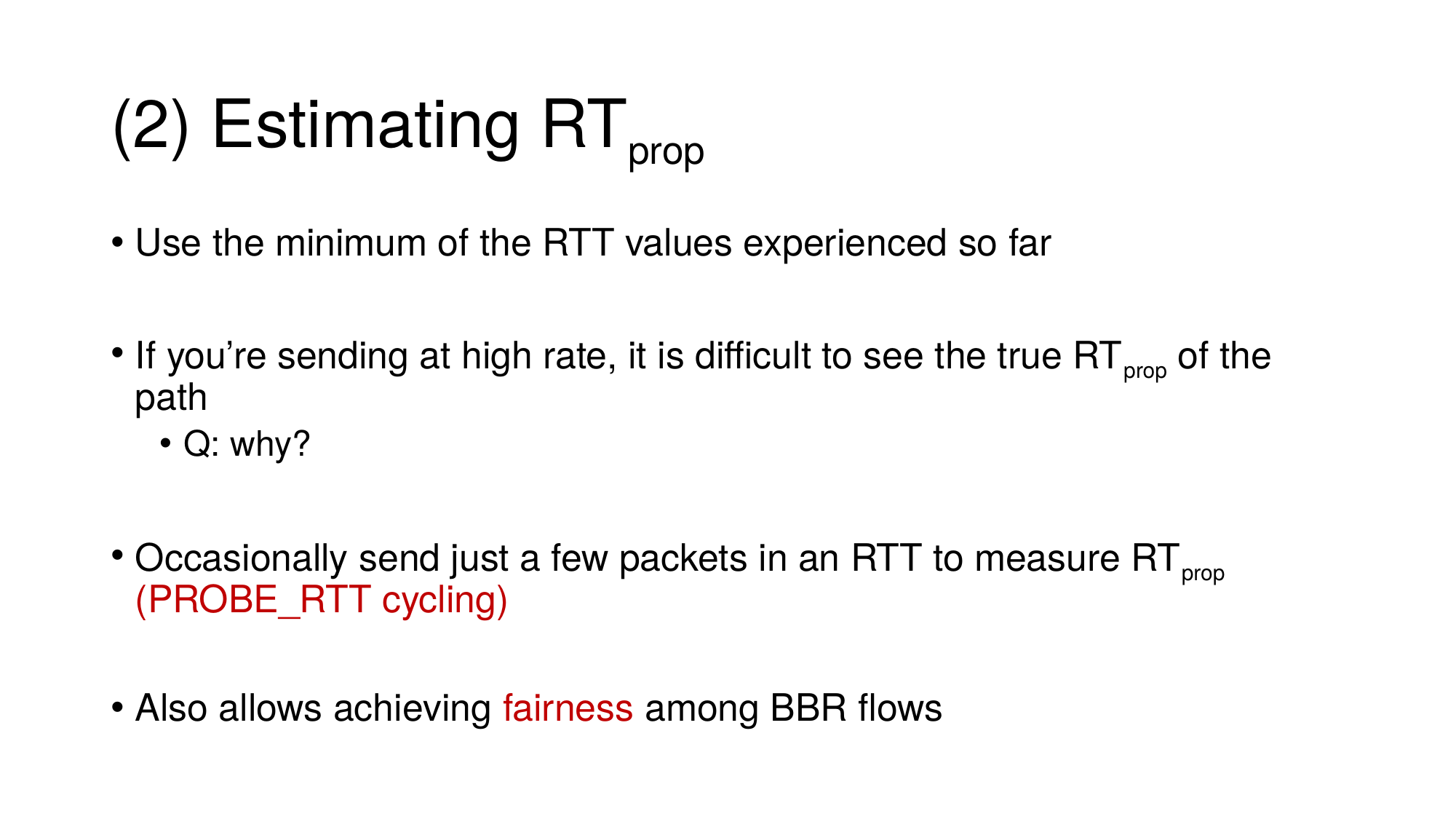

# (2) Estimating RTprop
Use the minimum of the RTT values experienced so far

If you’re sending at high rate, it is difficult to see the true RTprop of the path
Q: why?

Occasionally send just a few packets in an RTT to measure RTprop (PROBE_RTT cycling)

Also allows achieving fairness among BBR flows